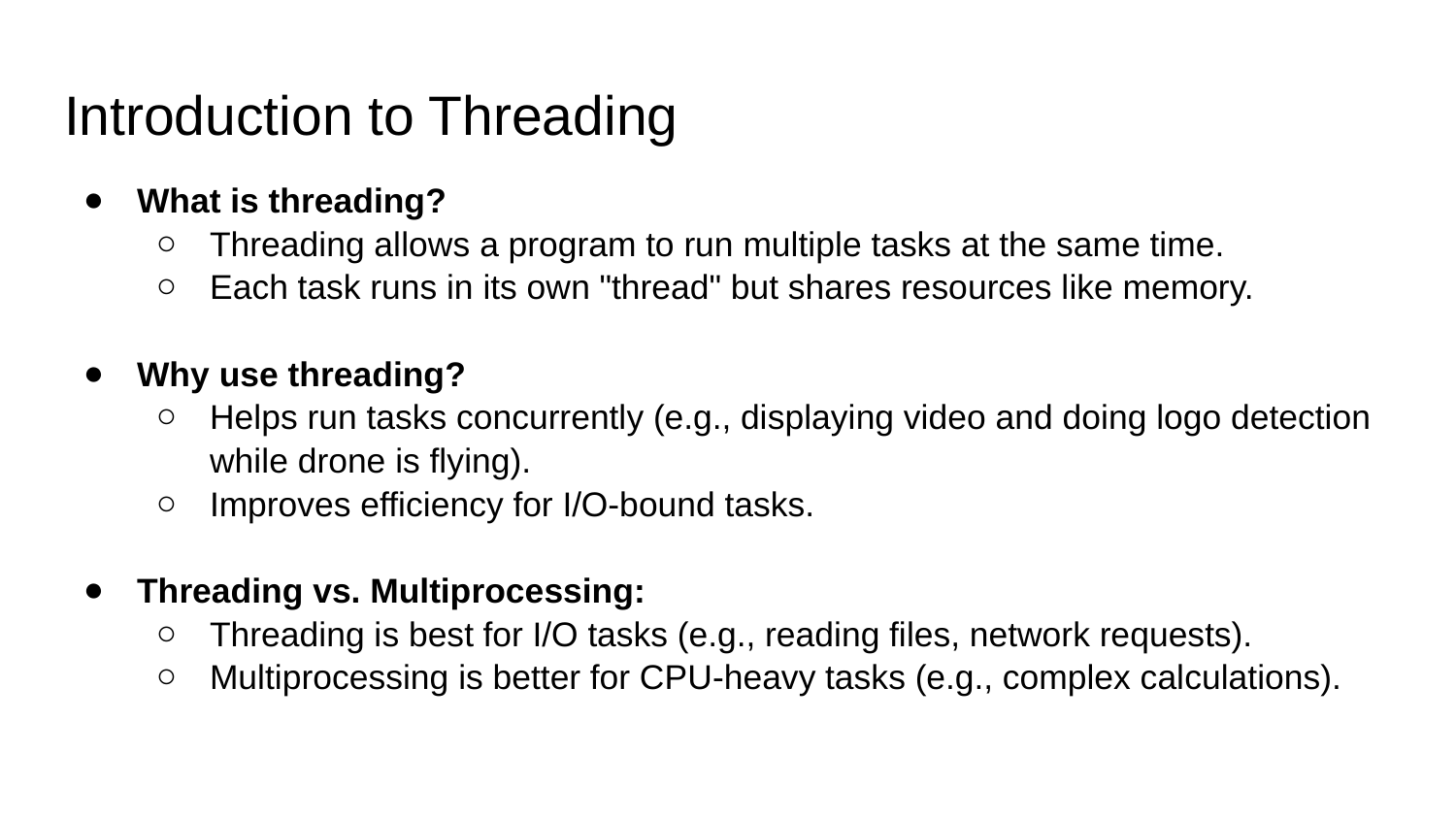

# Introduction to Threading
What is threading?
Threading allows a program to run multiple tasks at the same time.
Each task runs in its own "thread" but shares resources like memory.
Why use threading?
Helps run tasks concurrently (e.g., displaying video and doing logo detection while drone is flying).
Improves efficiency for I/O-bound tasks.
Threading vs. Multiprocessing:
Threading is best for I/O tasks (e.g., reading files, network requests).
Multiprocessing is better for CPU-heavy tasks (e.g., complex calculations).